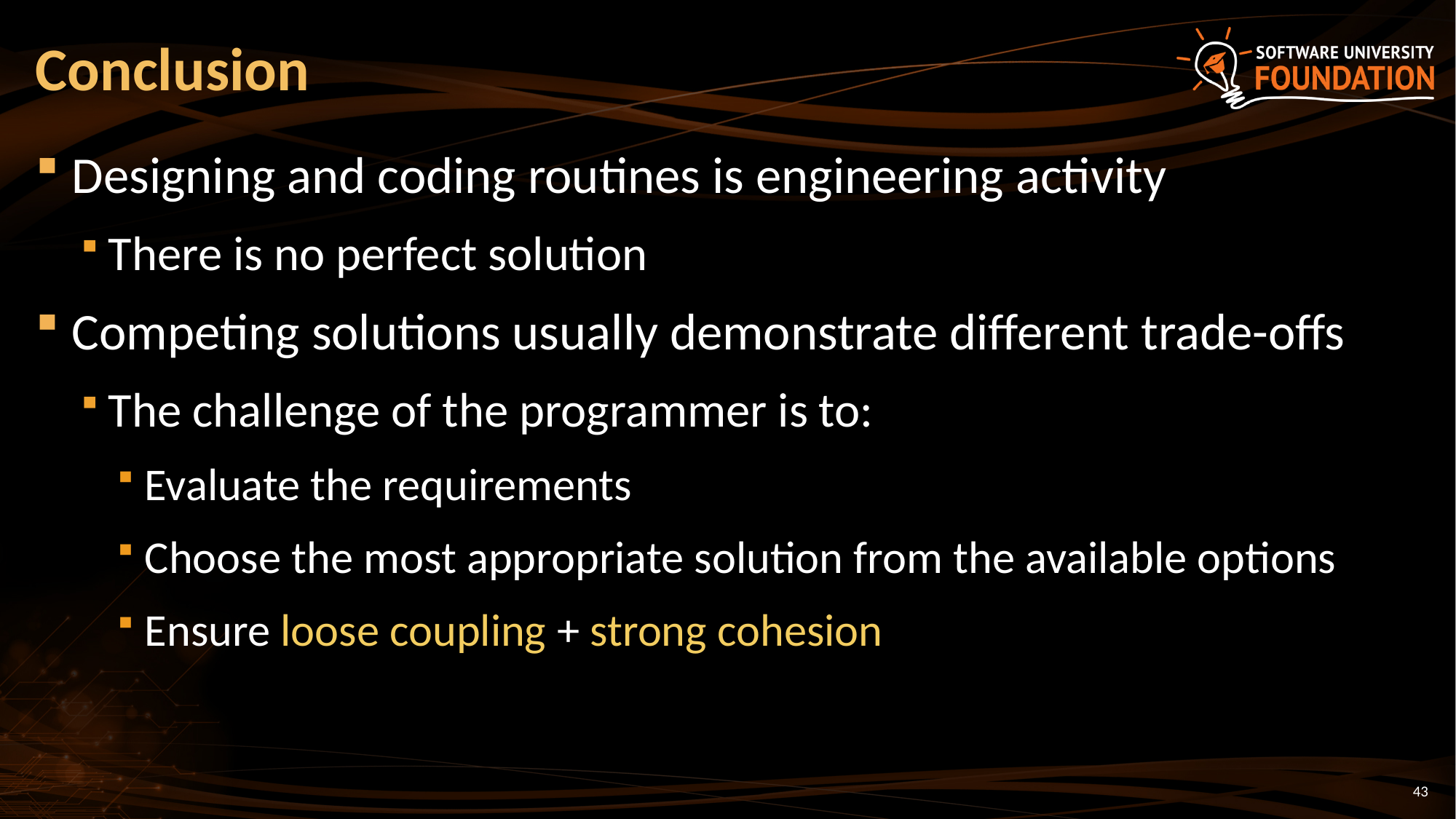

# Conclusion
Designing and coding routines is engineering activity
There is no perfect solution
Competing solutions usually demonstrate different trade-offs
The challenge of the programmer is to:
Evaluate the requirements
Choose the most appropriate solution from the available options
Ensure loose coupling + strong cohesion
43